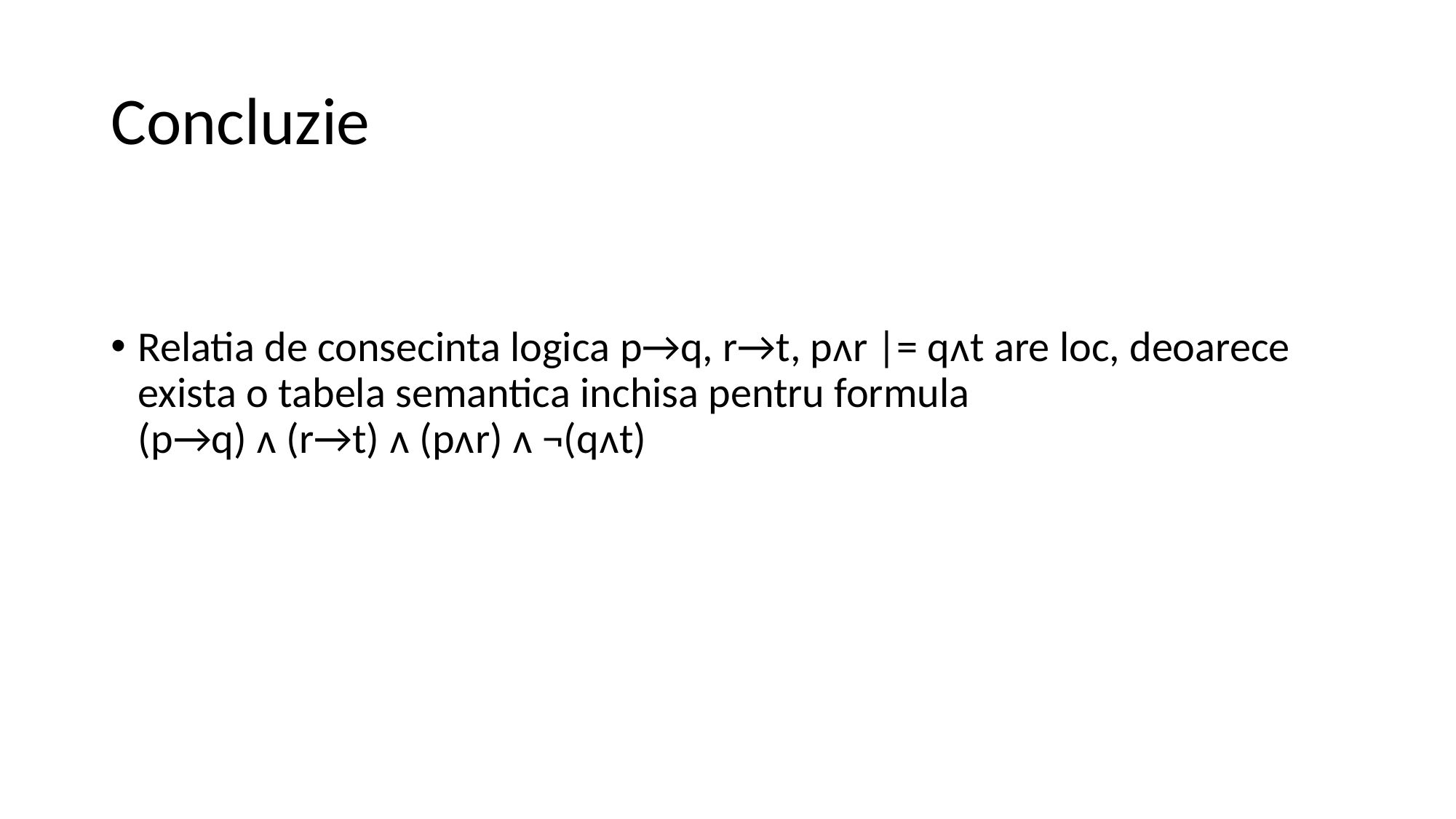

# Concluzie
Relatia de consecinta logica p→q, r→t, pᴧr |= qᴧt are loc, deoarece exista o tabela semantica inchisa pentru formula                                (p→q) ᴧ (r→t) ᴧ (pᴧr) ᴧ ¬(qᴧt)